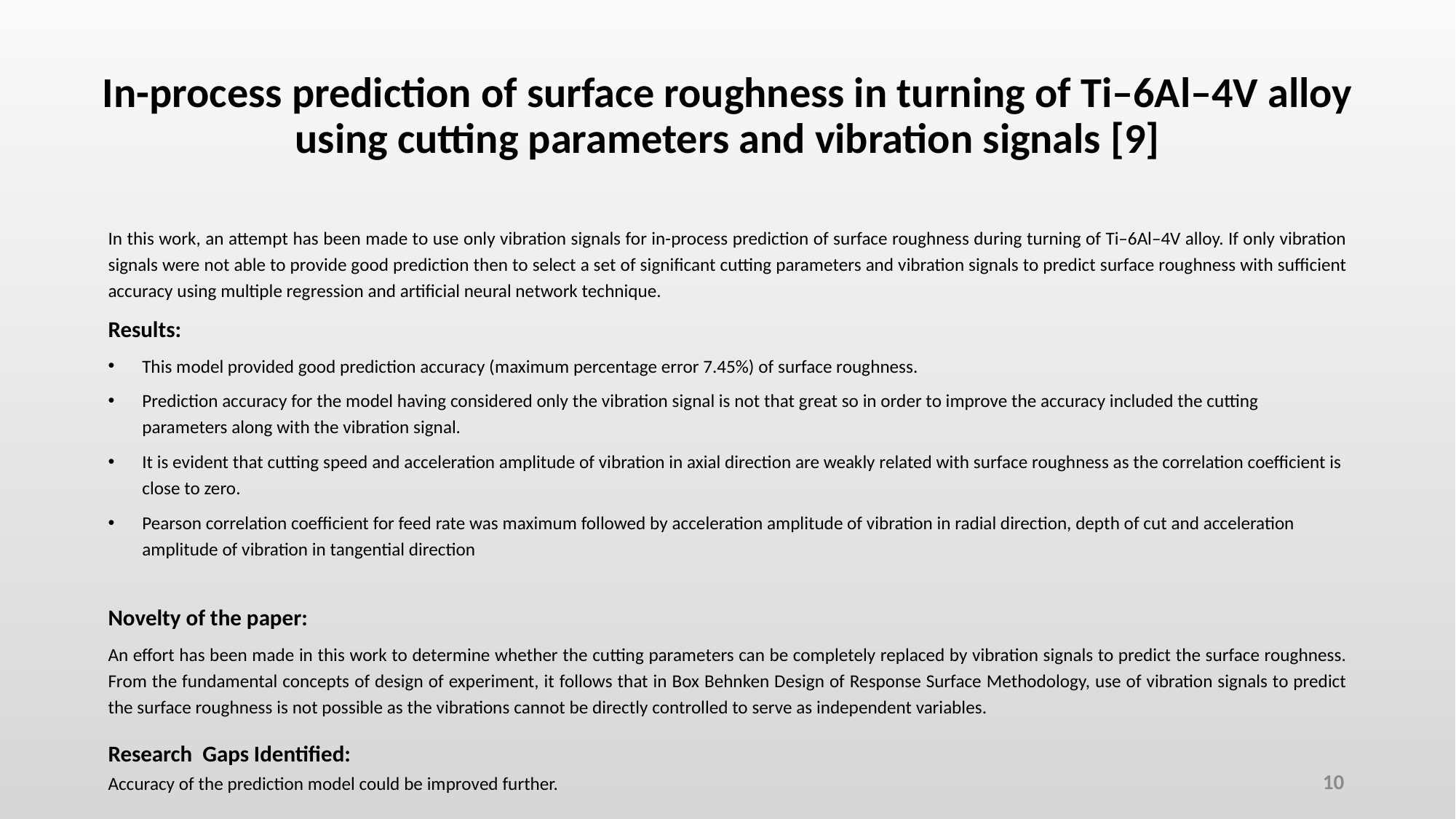

# In-process prediction of surface roughness in turning of Ti–6Al–4V alloy using cutting parameters and vibration signals [9]

In this work, an attempt has been made to use only vibration signals for in-process prediction of surface roughness during turning of Ti–6Al–4V alloy. If only vibration signals were not able to provide good prediction then to select a set of significant cutting parameters and vibration signals to predict surface roughness with sufficient accuracy using multiple regression and artificial neural network technique.
Results:
This model provided good prediction accuracy (maximum percentage error 7.45%) of surface roughness.
Prediction accuracy for the model having considered only the vibration signal is not that great so in order to improve the accuracy included the cutting parameters along with the vibration signal.
It is evident that cutting speed and acceleration amplitude of vibration in axial direction are weakly related with surface roughness as the correlation coefficient is close to zero.
Pearson correlation coefficient for feed rate was maximum followed by acceleration amplitude of vibration in radial direction, depth of cut and acceleration amplitude of vibration in tangential direction

Novelty of the paper:
An effort has been made in this work to determine whether the cutting parameters can be completely replaced by vibration signals to predict the surface roughness. From the fundamental concepts of design of experiment, it follows that in Box Behnken Design of Response Surface Methodology, use of vibration signals to predict the surface roughness is not possible as the vibrations cannot be directly controlled to serve as independent variables.

Research  Gaps Identified:
Accuracy of the prediction model could be improved further.

10